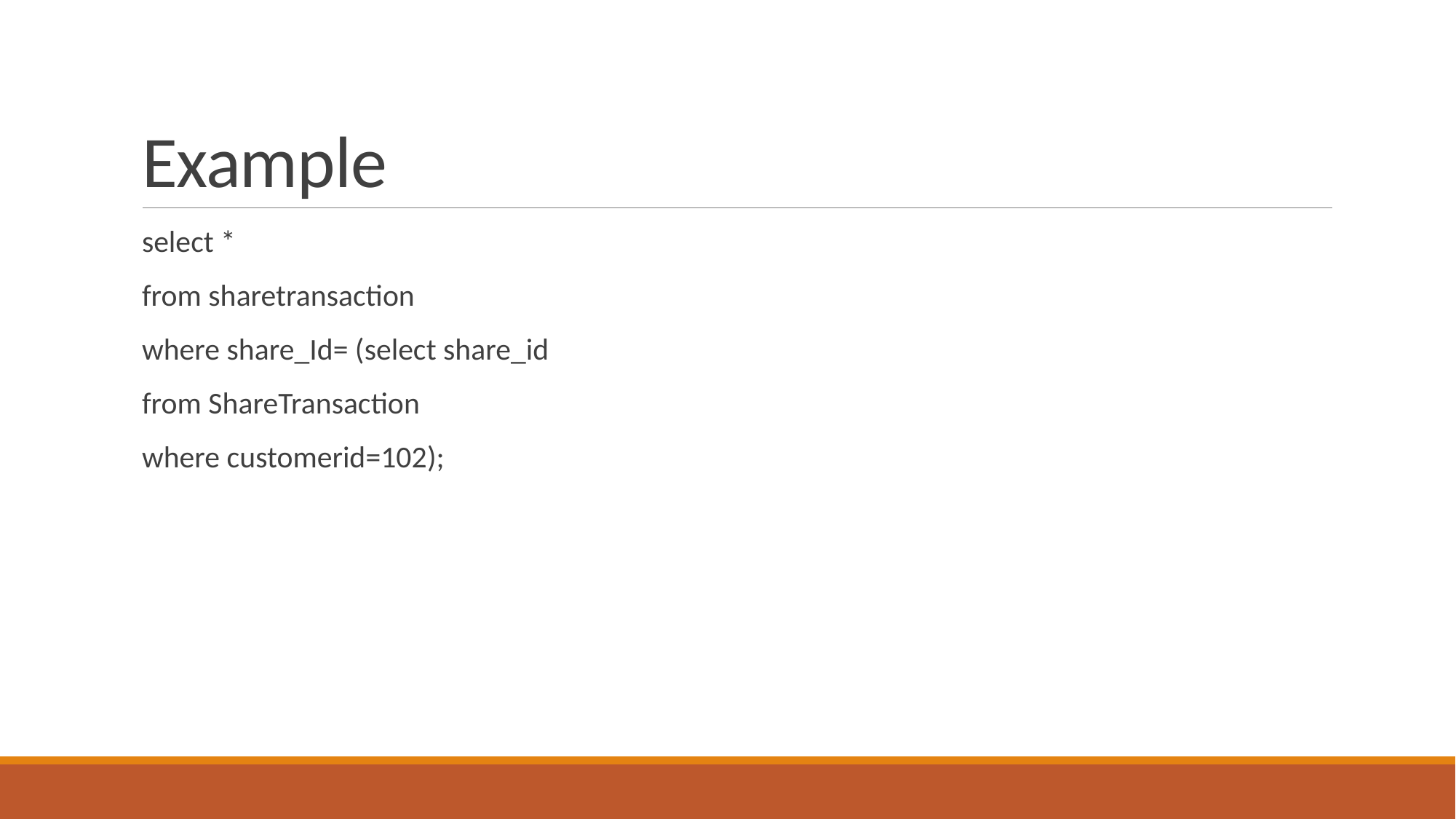

# Example
select *
from sharetransaction
where share_Id= (select share_id
from ShareTransaction
where customerid=102);